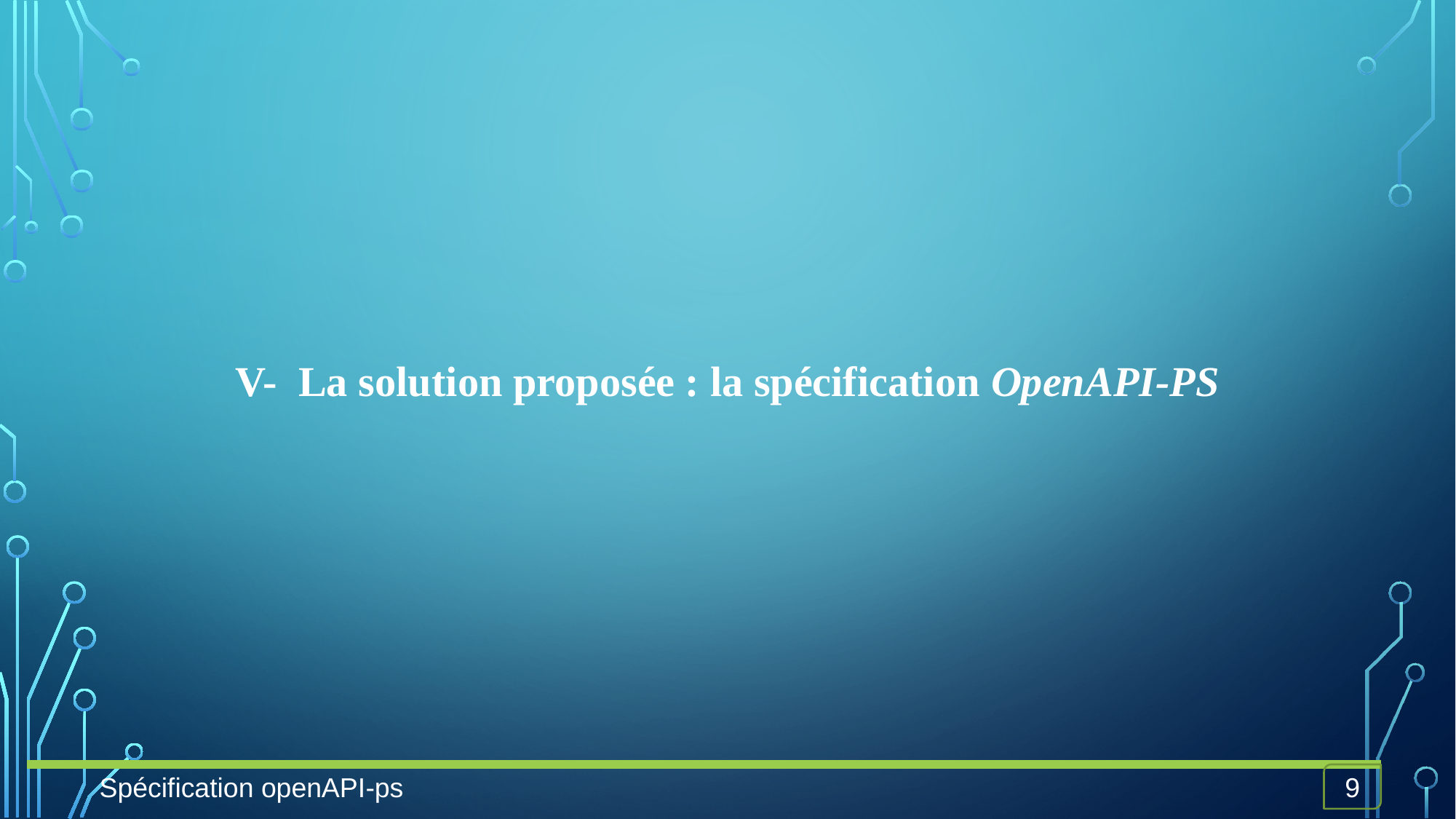

V-  La solution proposée : la spécification OpenAPI-PS
Spécification openAPI-ps
9